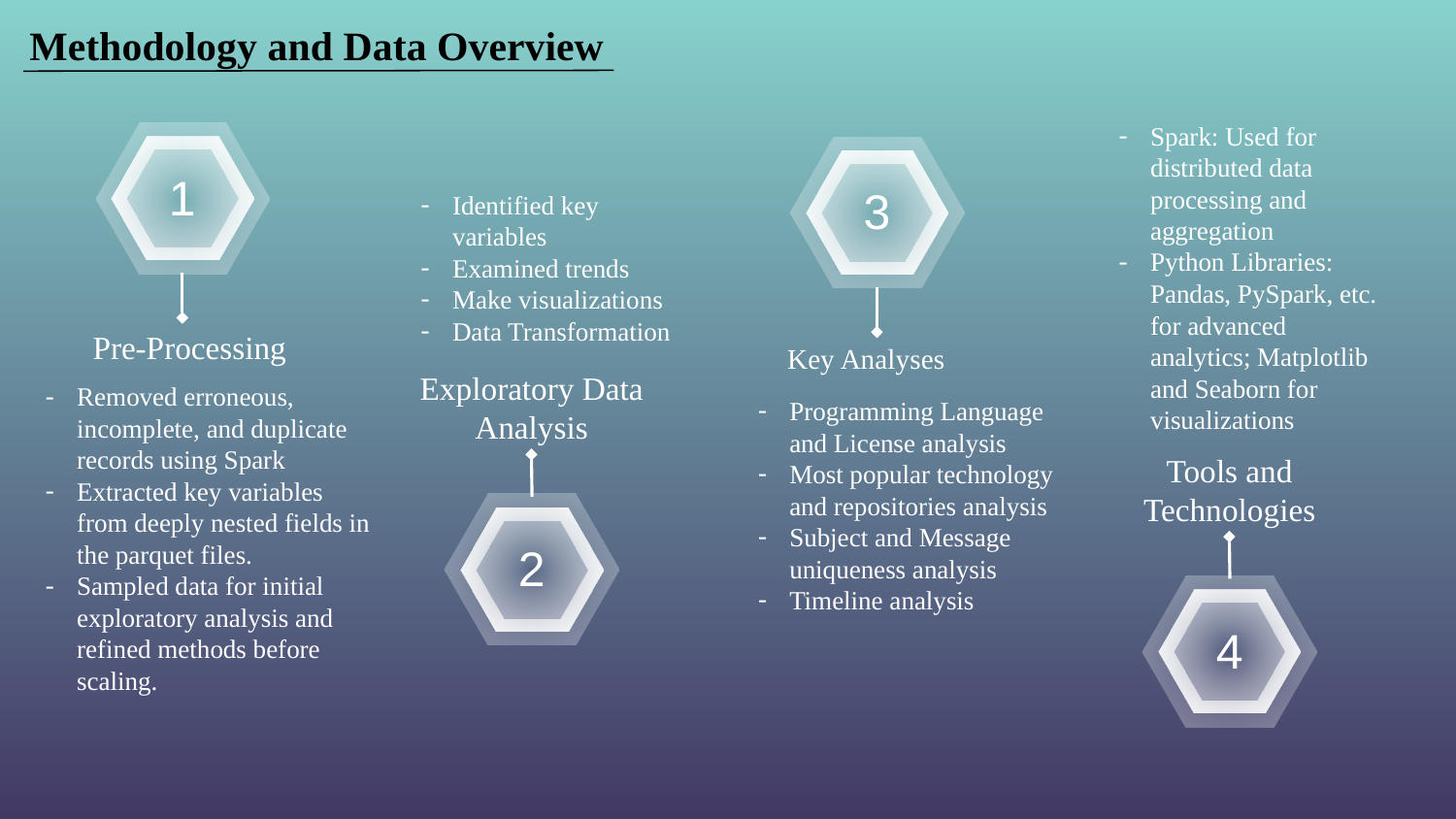

Methodology and Data Overview
Spark: Used for distributed data processing and aggregation
Python Libraries: Pandas, PySpark, etc. for advanced analytics; Matplotlib and Seaborn for visualizations

1
3
Identified key variables
Examined trends
Make visualizations
Data Transformation
Pre-Processing
Key Analyses
Exploratory Data Analysis

Removed erroneous, incomplete, and duplicate records using Spark
Extracted key variables from deeply nested fields in the parquet files.
Sampled data for initial exploratory analysis and refined methods before scaling.

Programming Language and License analysis
Most popular technology and repositories analysis
Subject and Message uniqueness analysis
Timeline analysis

Tools and Technologies

2

4